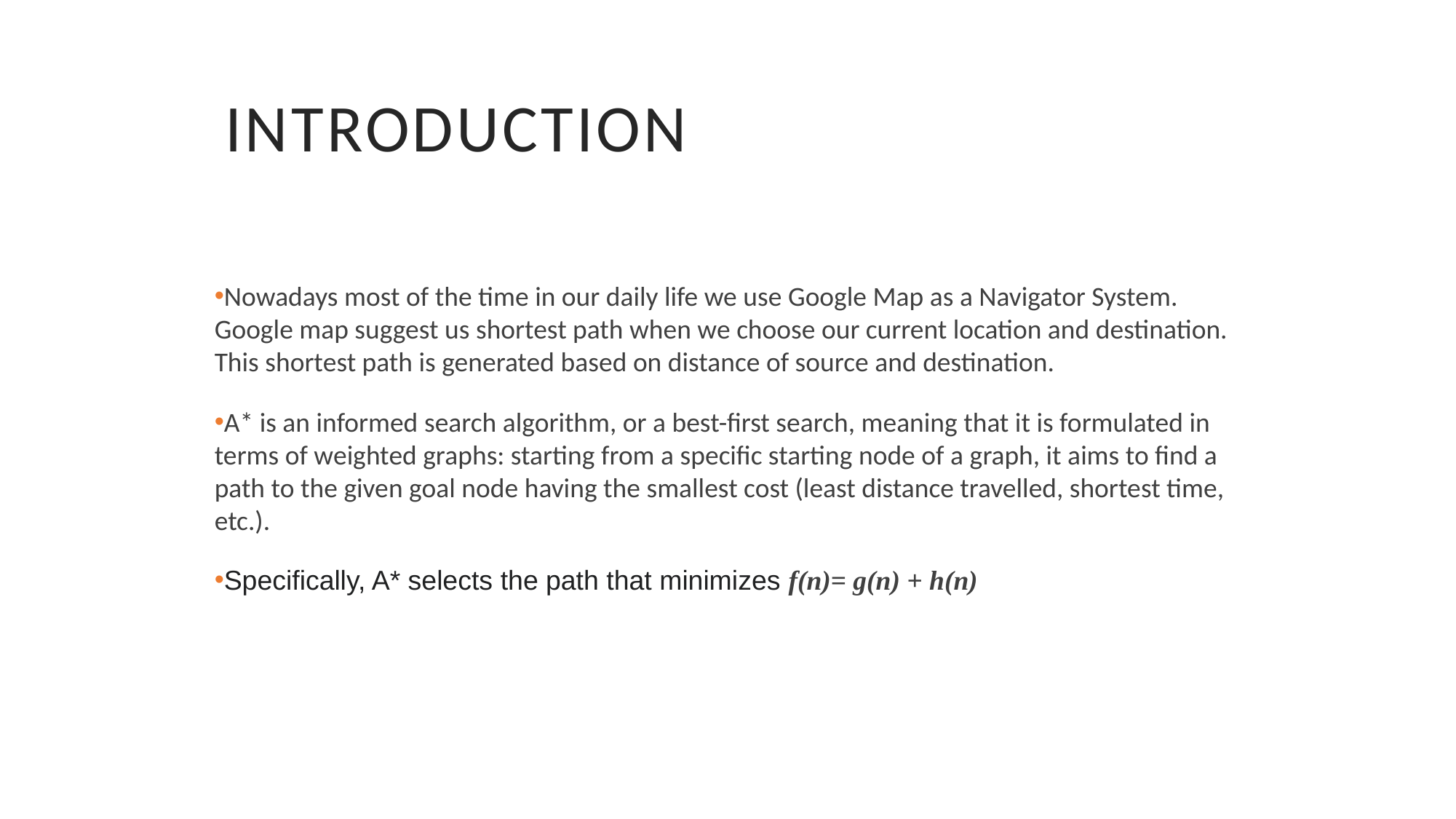

# Introduction
Nowadays most of the time in our daily life we use Google Map as a Navigator System. Google map suggest us shortest path when we choose our current location and destination. This shortest path is generated based on distance of source and destination.
A* is an informed search algorithm, or a best-first search, meaning that it is formulated in terms of weighted graphs: starting from a specific starting node of a graph, it aims to find a path to the given goal node having the smallest cost (least distance travelled, shortest time, etc.).
Specifically, A* selects the path that minimizes f(n)= g(n) + h(n)

3